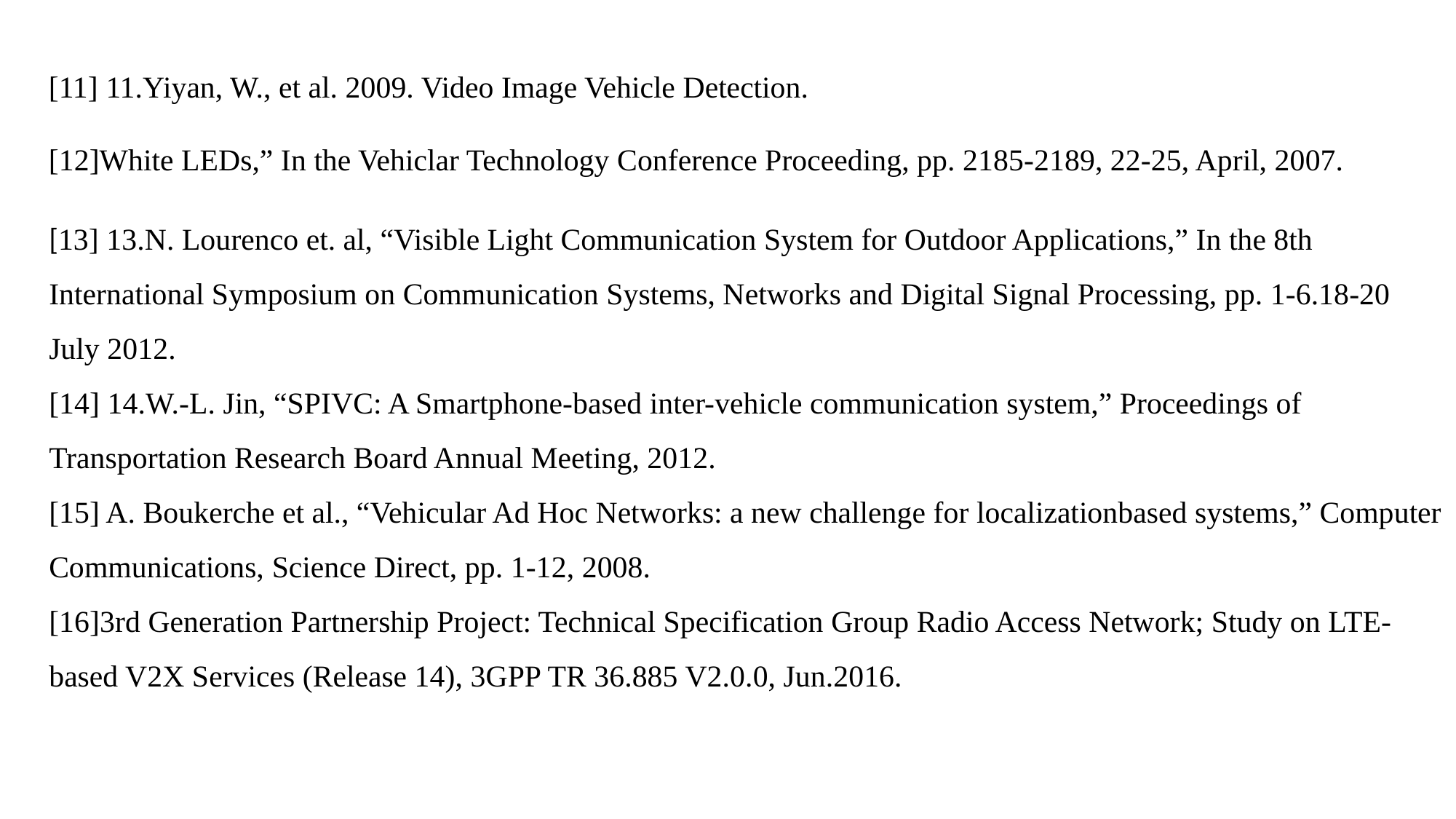

[11] 11.Yiyan, W., et al. 2009. Video Image Vehicle Detection.

   [12]White LEDs,” In the Vehiclar Technology Conference Proceeding, pp. 2185-2189, 22-25, April, 2007.
[13] 13.N. Lourenco et. al, “Visible Light Communication System for Outdoor Applications,” In the 8th International Symposium on Communication Systems, Networks and Digital Signal Processing, pp. 1-6.18-20 July 2012.
[14] 14.W.-L. Jin, “SPIVC: A Smartphone-based inter-vehicle communication system,” Proceedings of Transportation Research Board Annual Meeting, 2012.
[15] A. Boukerche et al., “Vehicular Ad Hoc Networks: a new challenge for localizationbased systems,” Computer Communications, Science Direct, pp. 1-12, 2008.
[16]3rd Generation Partnership Project: Technical Specification Group Radio Access Network; Study on LTE-based V2X Services (Release 14), 3GPP TR 36.885 V2.0.0, Jun.2016.